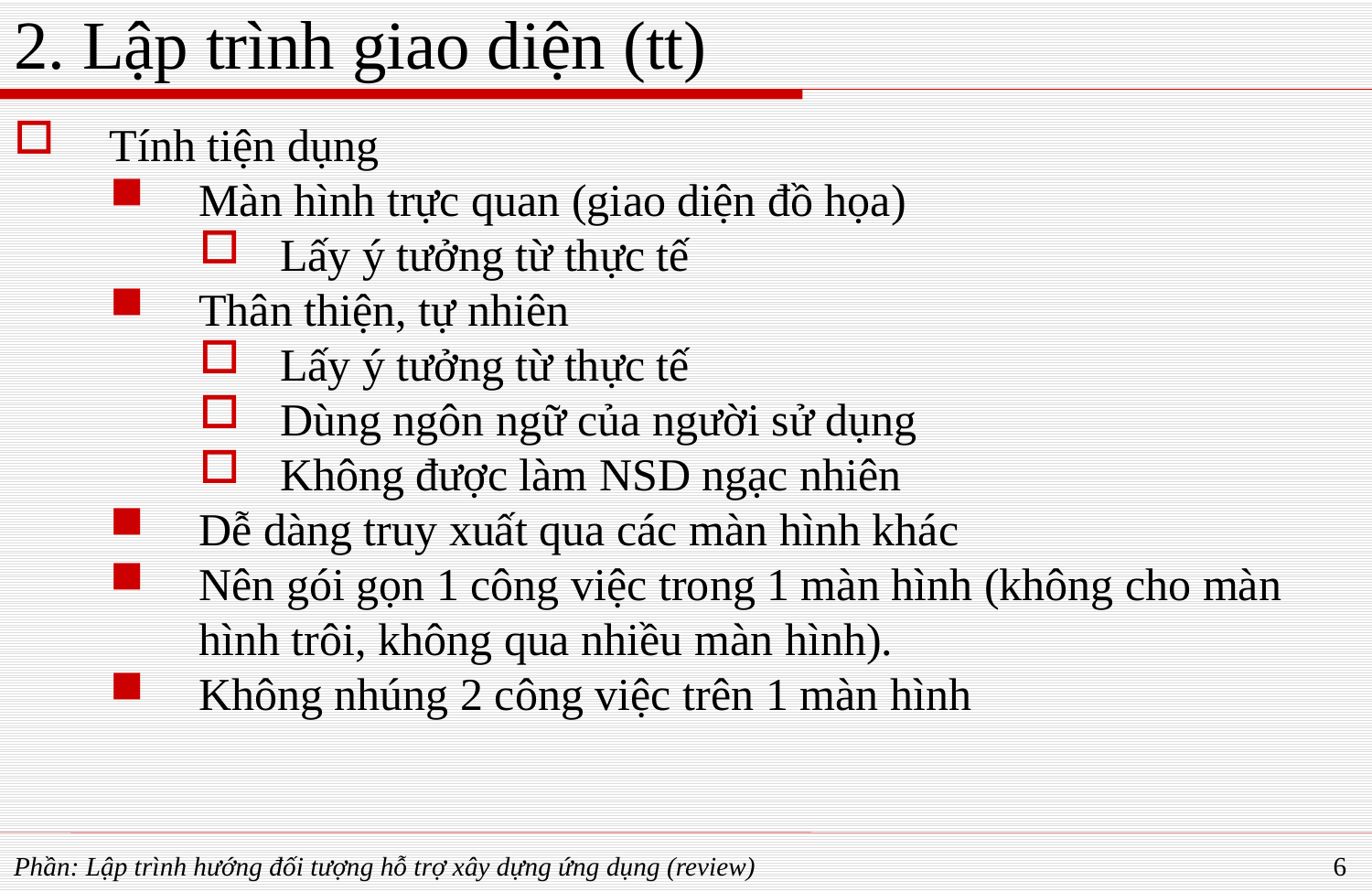

# 2. Lập trình giao diện (tt)
Tính tiện dụng
Màn hình trực quan (giao diện đồ họa)
Lấy ý tưởng từ thực tế
Thân thiện, tự nhiên
Lấy ý tưởng từ thực tế
Dùng ngôn ngữ của người sử dụng
Không được làm NSD ngạc nhiên
Dễ dàng truy xuất qua các màn hình khác
Nên gói gọn 1 công việc trong 1 màn hình (không cho màn hình trôi, không qua nhiều màn hình).
Không nhúng 2 công việc trên 1 màn hình

Phần: Lập trình hướng đối tượng hỗ trợ xây dựng ứng dụng (review)
6